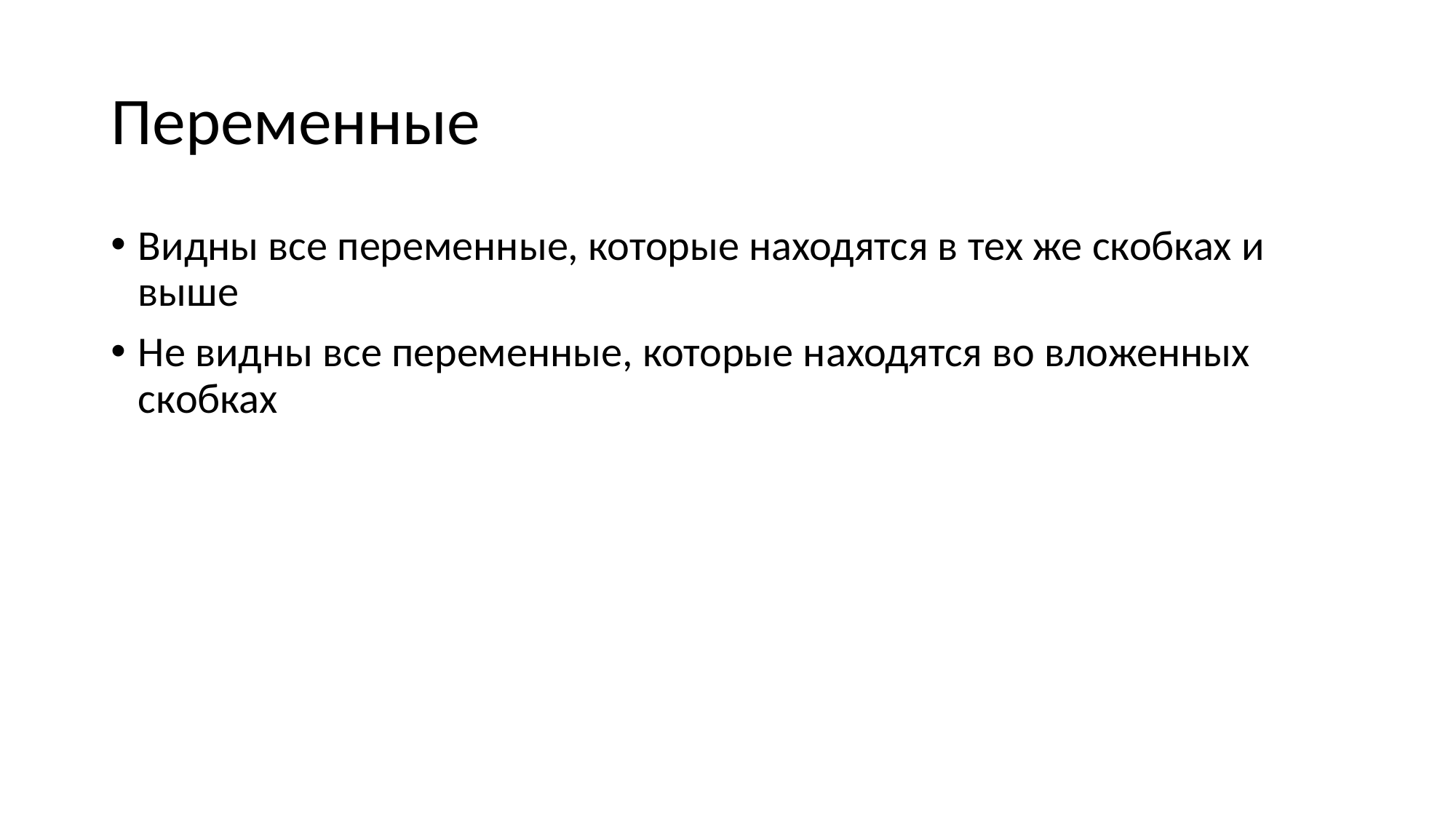

# Переменные
Видны все переменные, которые находятся в тех же скобках и выше
Не видны все переменные, которые находятся во вложенных скобках